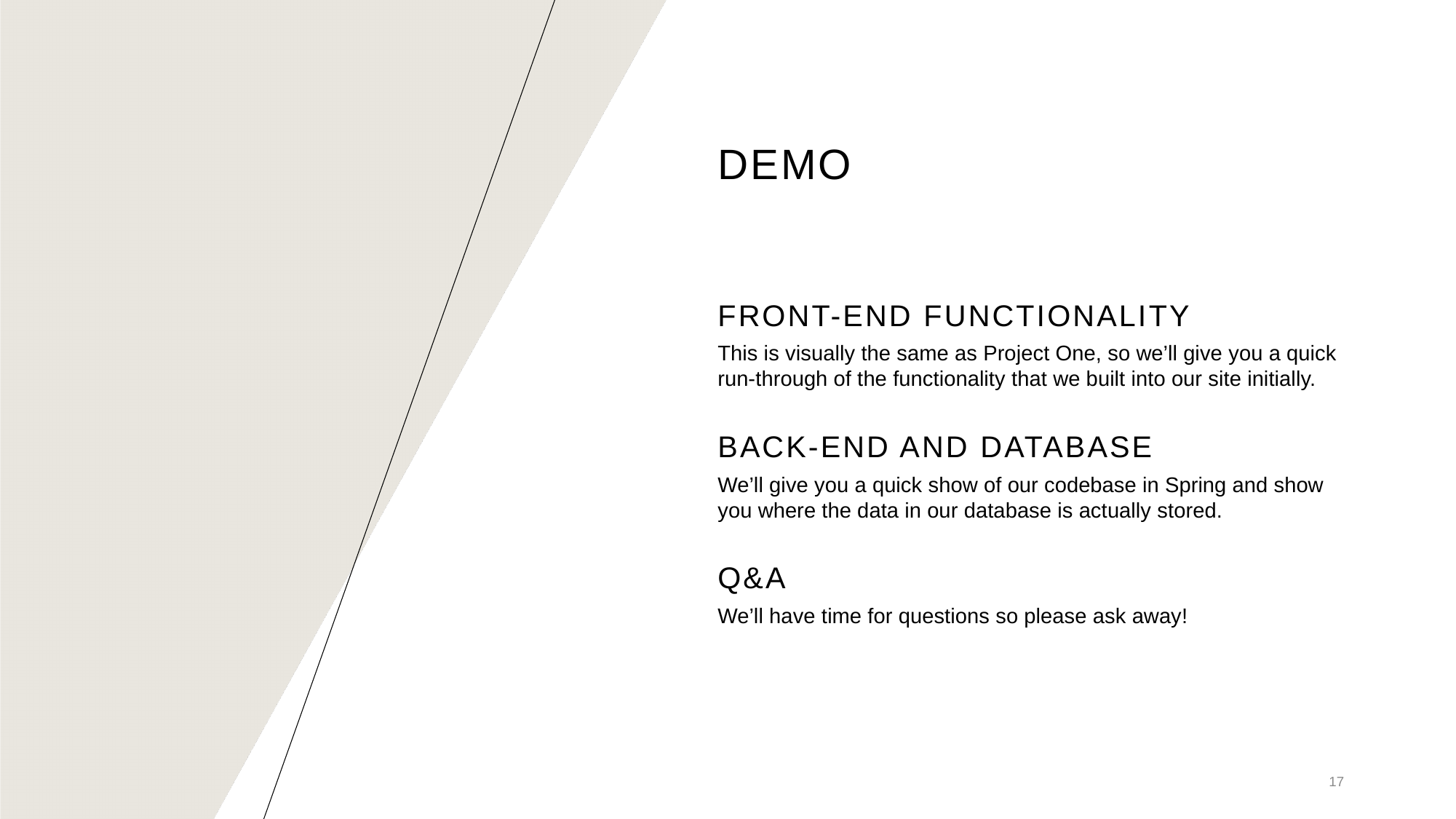

# DEMO
Front-end functionality
This is visually the same as Project One, so we’ll give you a quick run-through of the functionality that we built into our site initially.
Back-end and database
We’ll give you a quick show of our codebase in Spring and show you where the data in our database is actually stored.
Q&A
We’ll have time for questions so please ask away!
17